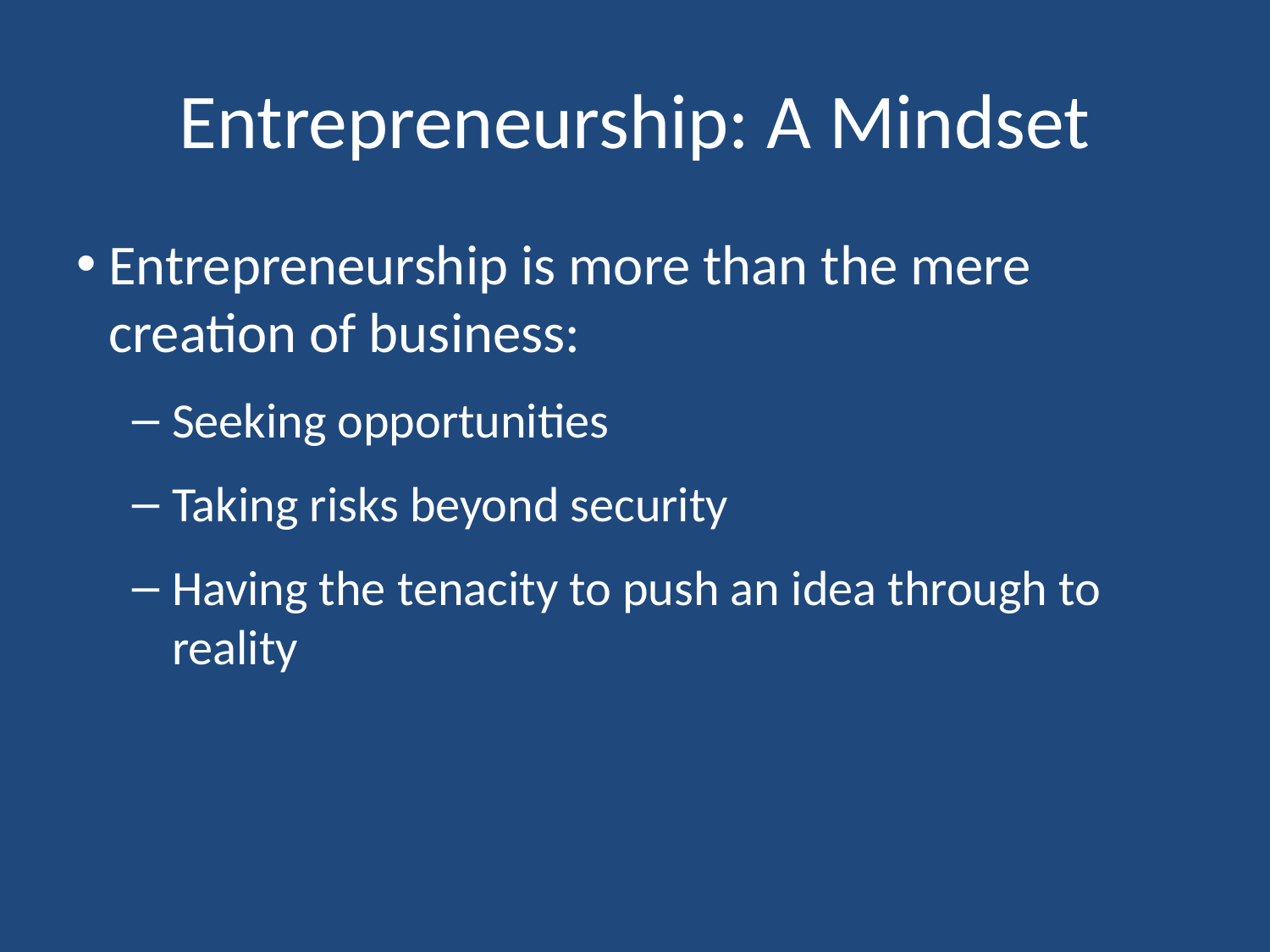

# Entrepreneurship: A Mindset
Entrepreneurship is more than the mere creation of business:
Seeking opportunities
Taking risks beyond security
Having the tenacity to push an idea through to reality